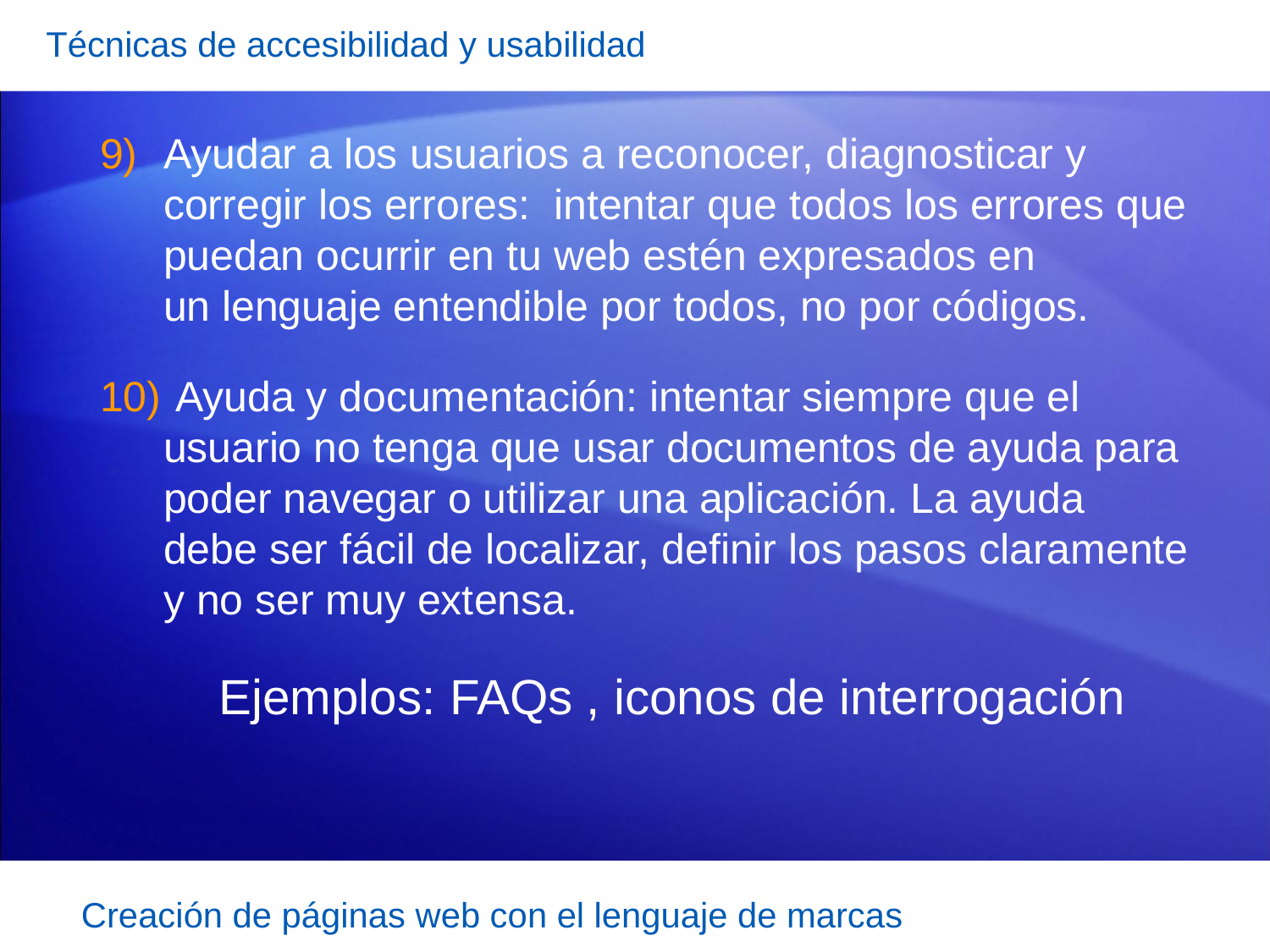

Técnicas de accesibilidad y usabilidad

Ayudar a los usuarios a reconocer, diagnosticar y corregir los errores:  intentar que todos los errores que puedan ocurrir en tu web estén expresados en un lenguaje entendible por todos, no por códigos.
 Ayuda y documentación: intentar siempre que el usuario no tenga que usar documentos de ayuda para poder navegar o utilizar una aplicación. La ayuda debe ser fácil de localizar, definir los pasos claramente y no ser muy extensa.
 	Ejemplos: FAQs , iconos de interrogación

Creación de páginas web con el lenguaje de marcas